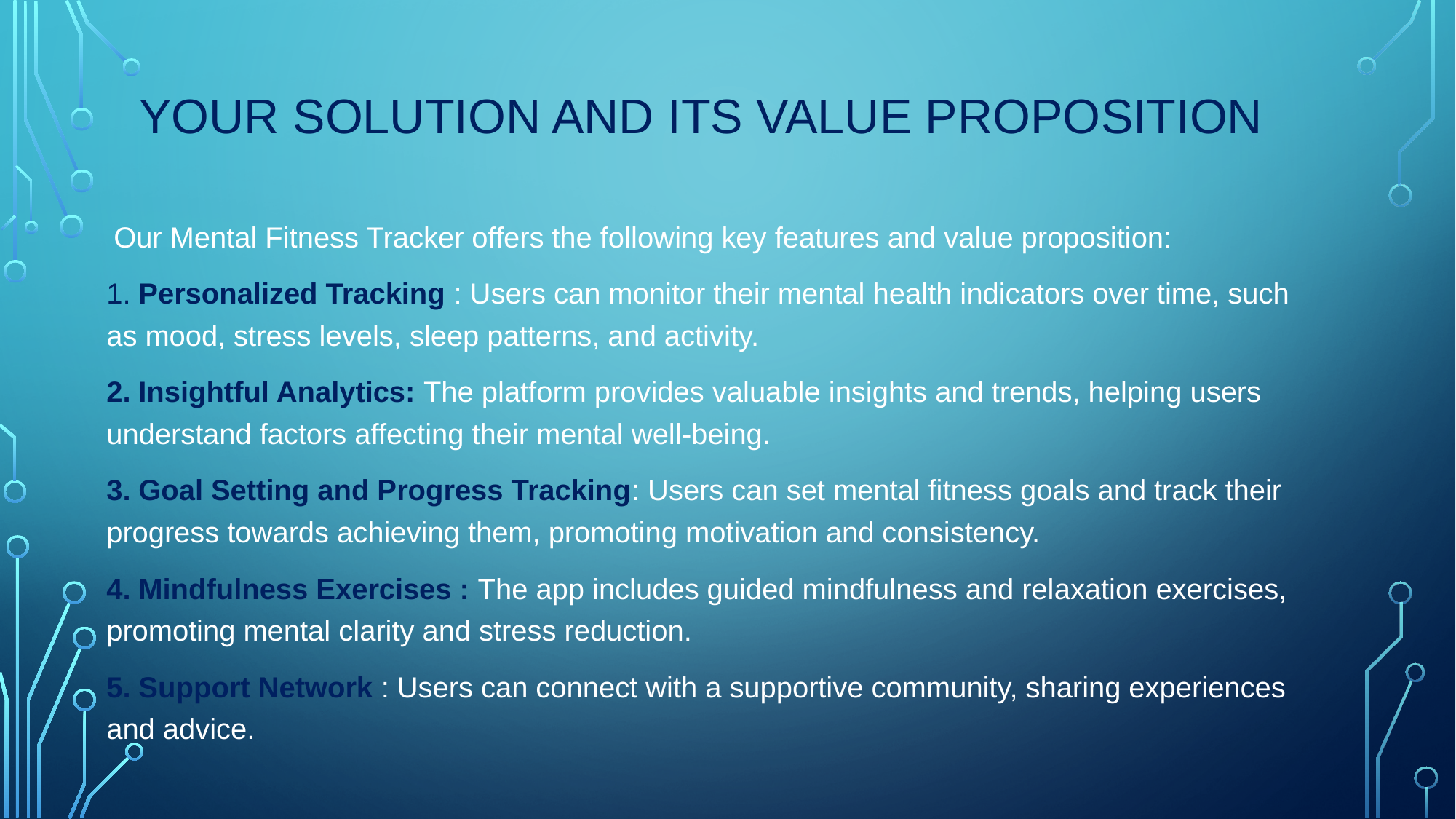

# YOUR SOLUTION AND ITS VALUE PROPOSITION
 Our Mental Fitness Tracker offers the following key features and value proposition:
1. Personalized Tracking : Users can monitor their mental health indicators over time, such as mood, stress levels, sleep patterns, and activity.
2. Insightful Analytics: The platform provides valuable insights and trends, helping users understand factors affecting their mental well-being.
3. Goal Setting and Progress Tracking: Users can set mental fitness goals and track their progress towards achieving them, promoting motivation and consistency.
4. Mindfulness Exercises : The app includes guided mindfulness and relaxation exercises, promoting mental clarity and stress reduction.
5. Support Network : Users can connect with a supportive community, sharing experiences and advice.